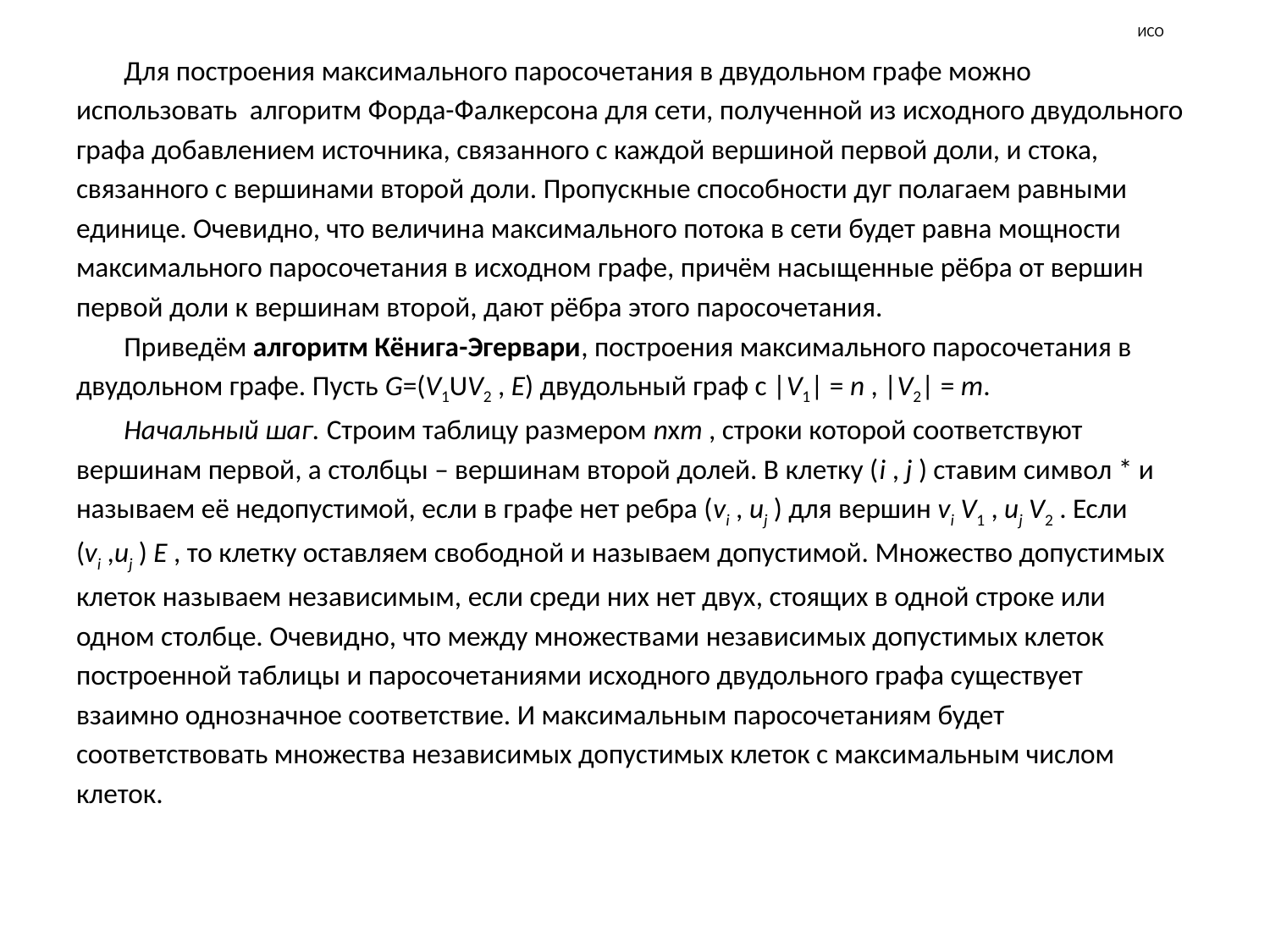

# ИСО
	Для построения максимального паросочетания в двудольном графе можно
использовать  алгоритм Форда-Фалкерсона для сети, полученной из исходного двудольного
графа добавлением источника, связанного с каждой вершиной первой доли, и стока,
связанного с вершинами второй доли. Пропускные способности дуг полагаем равными
единице. Очевидно, что величина максимального потока в сети будет равна мощности
максимального паросочетания в исходном графе, причём насыщенные рёбра от вершин
первой доли к вершинам второй, дают рёбра этого паросочетания.
	Приведём алгоритм Кёнига-Эгервари, построения максимального паросочетания в
двудольном графе. Пусть G=(V1UV2 , E) двудольный граф с |V1| = n , |V2| = m.
	Начальный шаг. Строим таблицу размером nxm , строки которой соответствуют
вершинам первой, а столбцы – вершинам второй долей. В клетку (i , j ) ставим символ * и
называем её недопустимой, если в графе нет ребра (vi , uj ) для вершин vi V1 , uj V2 . Если
(vi ,uj ) E , то клетку оставляем свободной и называем допустимой. Множество допустимых
клеток называем независимым, если среди них нет двух, стоящих в одной строке или
одном столбце. Очевидно, что между множествами независимых допустимых клеток
построенной таблицы и паросочетаниями исходного двудольного графа существует
взаимно однозначное соответствие. И максимальным паросочетаниям будет
соответствовать множества независимых допустимых клеток с максимальным числом
клеток.